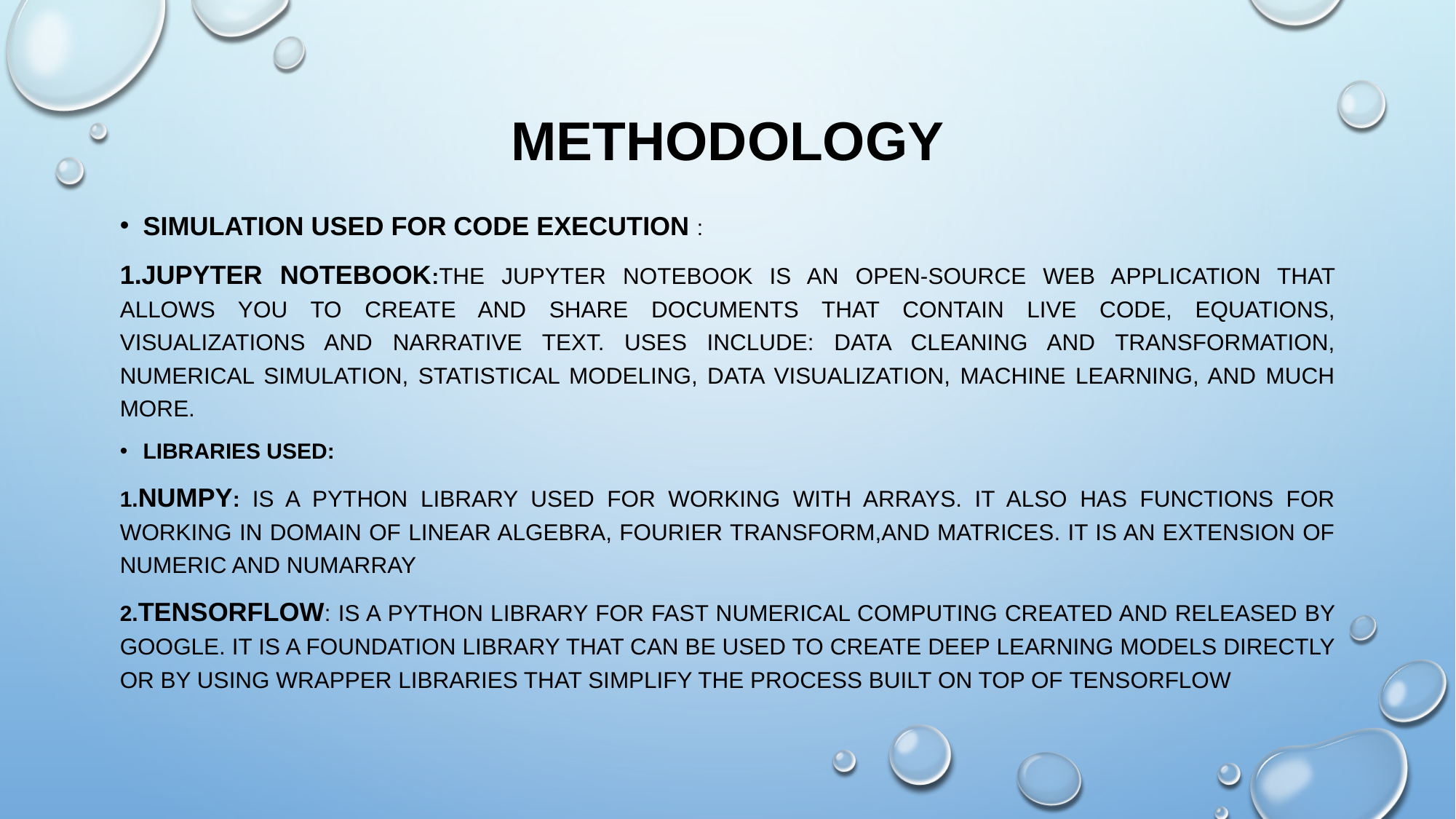

# methodology
simulation used for code execution :
1.Jupyter notebook:The Jupyter Notebook is an open-source web application that allows you to create and share documents that contain live code, equations, visualizations and narrative text. Uses include: data cleaning and transformation, numerical simulation, statistical modeling, data visualization, machine learning, and much more.
Libraries used:
1.numpy: is a Python library used for working with arrays. It also has functions for working in domain of linear algebra, fourier transform,and matrices. It is an extension of numeric and numarray
2.TensorFlow: is a Python library for fast numerical computing created and released by Google. It is a foundation library that can be used to create Deep Learning models directly or by using wrapper libraries that simplify the process built on top of Tensorflow